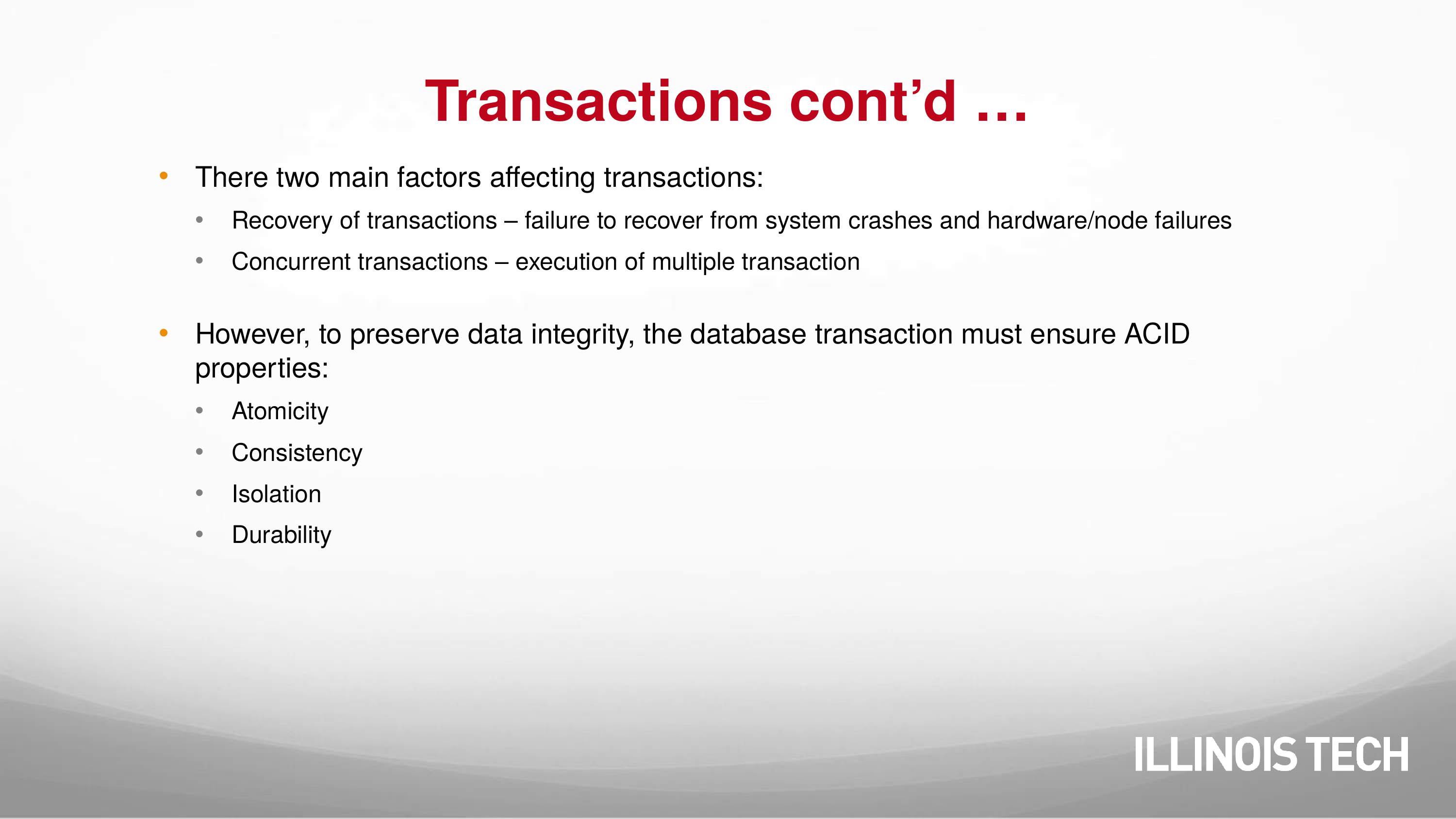

# Transactions cont’d …
There two main factors affecting transactions:
Recovery of transactions – failure to recover from system crashes and hardware/node failures
Concurrent transactions – execution of multiple transaction
However, to preserve data integrity, the database transaction must ensure ACID properties:
Atomicity
Consistency
Isolation
Durability